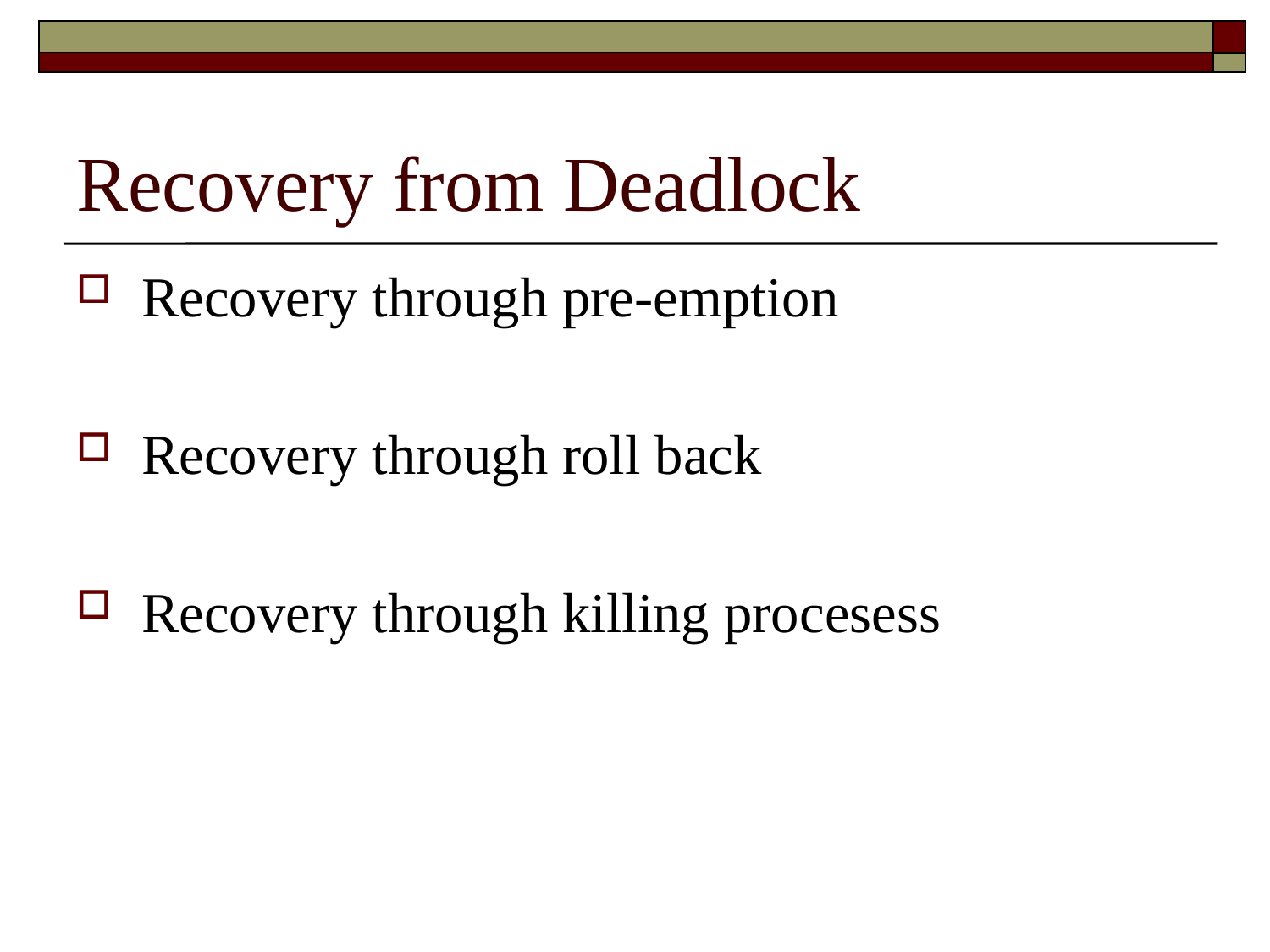

# Recovery from Deadlock
Recovery through pre-emption

Recovery through roll back

Recovery through killing procesess